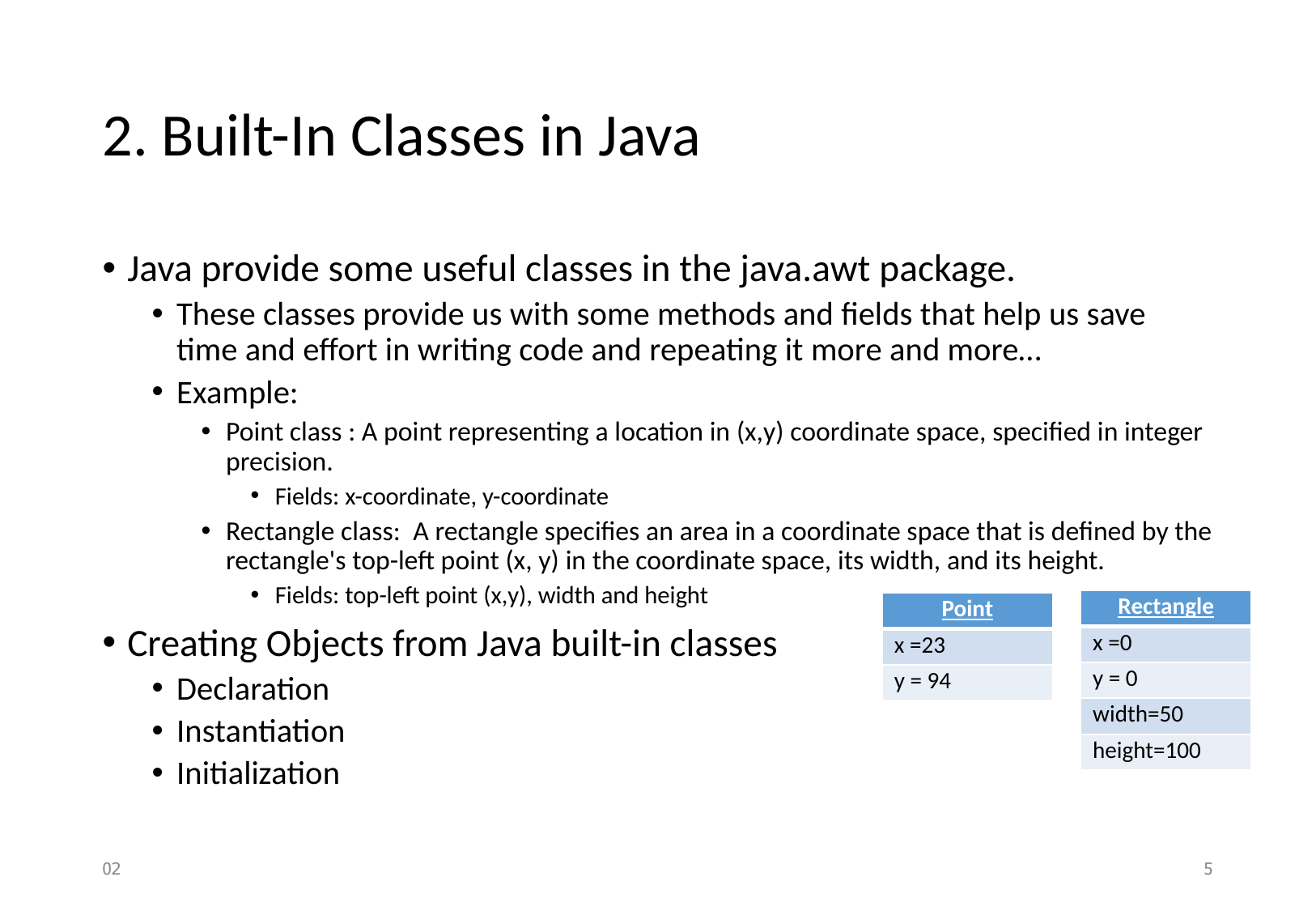

# 2. Built-In Classes in Java
Java provide some useful classes in the java.awt package.
These classes provide us with some methods and fields that help us save time and effort in writing code and repeating it more and more…
Example:
Point class : A point representing a location in (x,y) coordinate space, specified in integer precision.
Fields: x-coordinate, y-coordinate
Rectangle class:  A rectangle specifies an area in a coordinate space that is defined by the rectangle's top-left point (x, y) in the coordinate space, its width, and its height.
Fields: top-left point (x,y), width and height
Creating Objects from Java built-in classes
Declaration
Instantiation
Initialization

| Rectangle |
| --- |
| x =0 |
| y = 0 |
| width=50 |
| height=100 |
| Point |
| --- |
| x =23 |
| y = 94 |
02
5